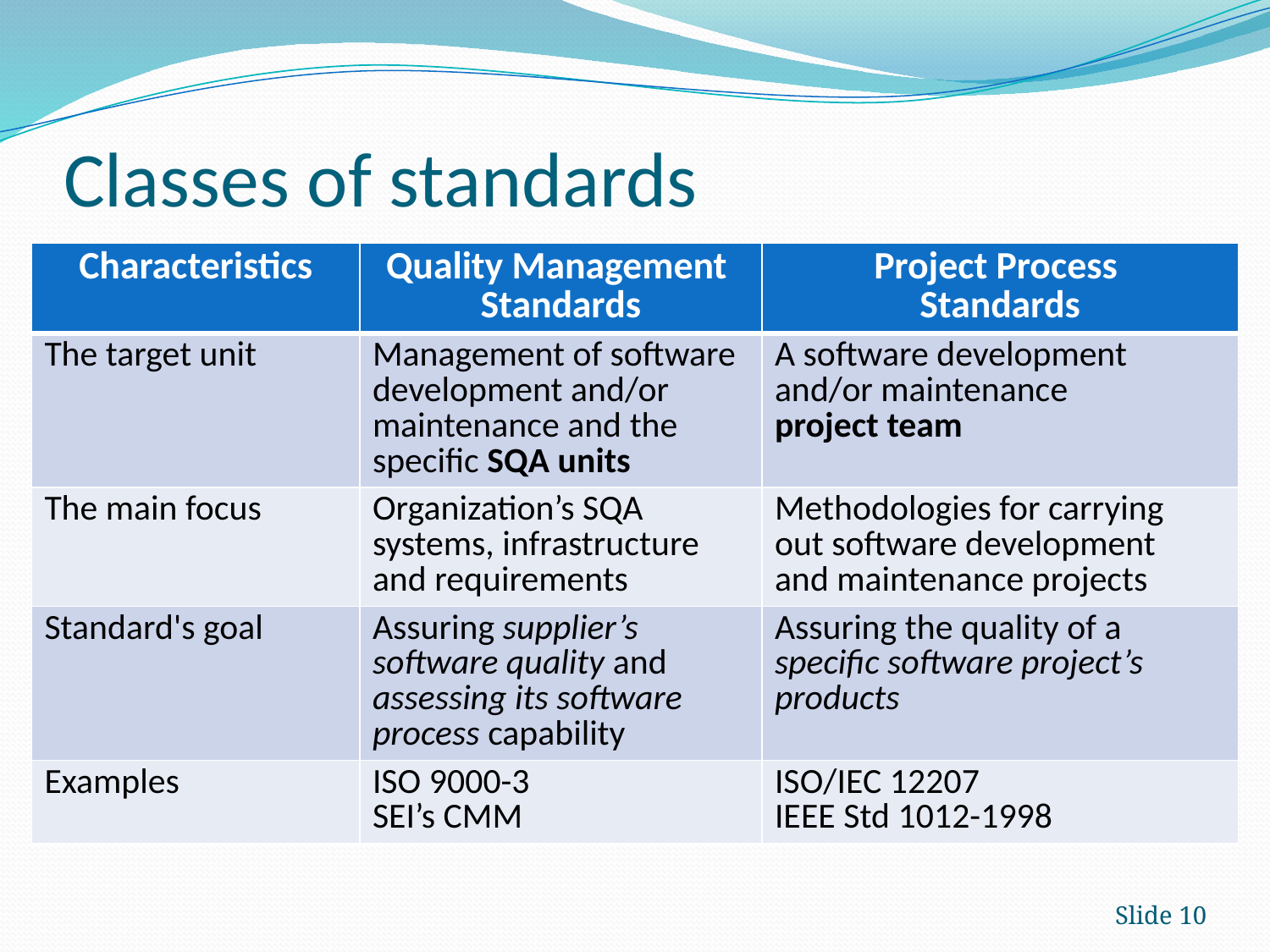

# Classes of standards
| Characteristics | Quality Management Standards | Project Process Standards |
| --- | --- | --- |
| The target unit | Management of software development and/or maintenance and the specific SQA units | A software development and/or maintenance project team |
| The main focus | Organization’s SQA systems, infrastructure and requirements | Methodologies for carrying out software development and maintenance projects |
| Standard's goal | Assuring supplier’s software quality and assessing its software process capability | Assuring the quality of a specific software project’s products |
| Examples | ISO 9000-3 SEI’s CMM | ISO/IEC 12207 IEEE Std 1012-1998 |
Slide 10